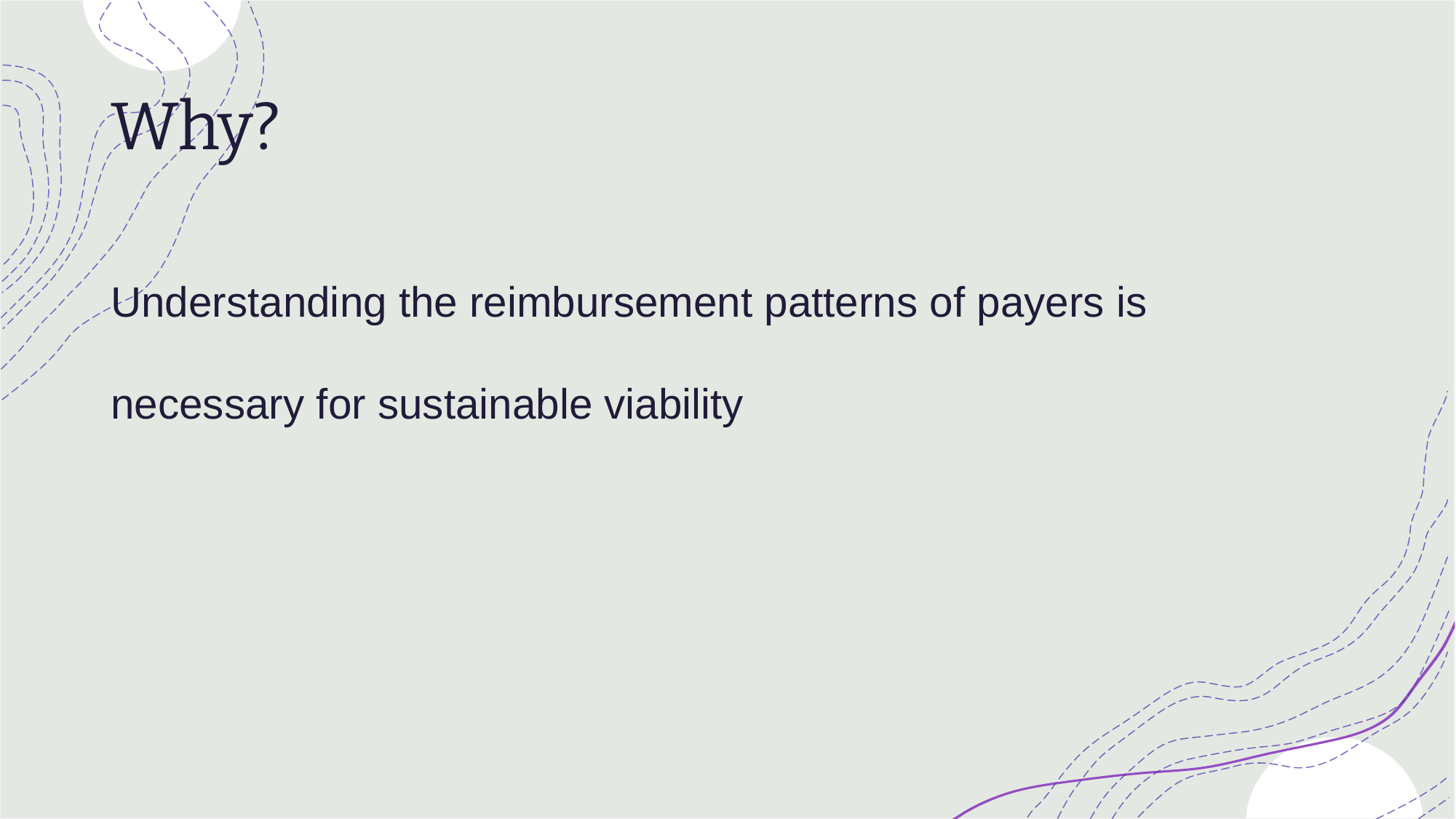

# Why?
Understanding the reimbursement patterns of payers is necessary for sustainable viability